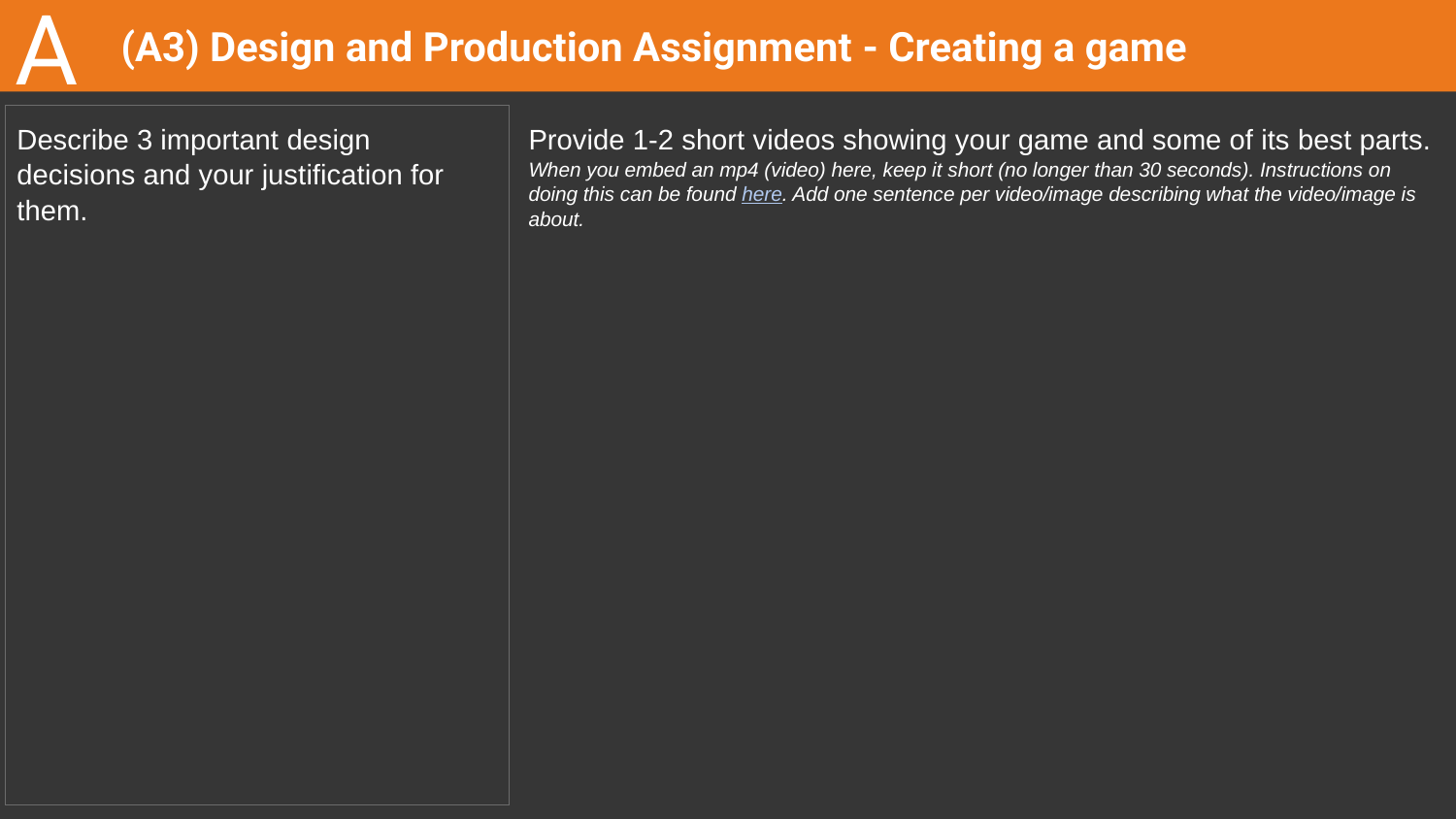

A
# (A3) Design and Production Assignment - Creating a game
Describe 3 important design decisions and your justification for them.
Provide 1-2 short videos showing your game and some of its best parts.
When you embed an mp4 (video) here, keep it short (no longer than 30 seconds). Instructions on doing this can be found here. Add one sentence per video/image describing what the video/image is about.